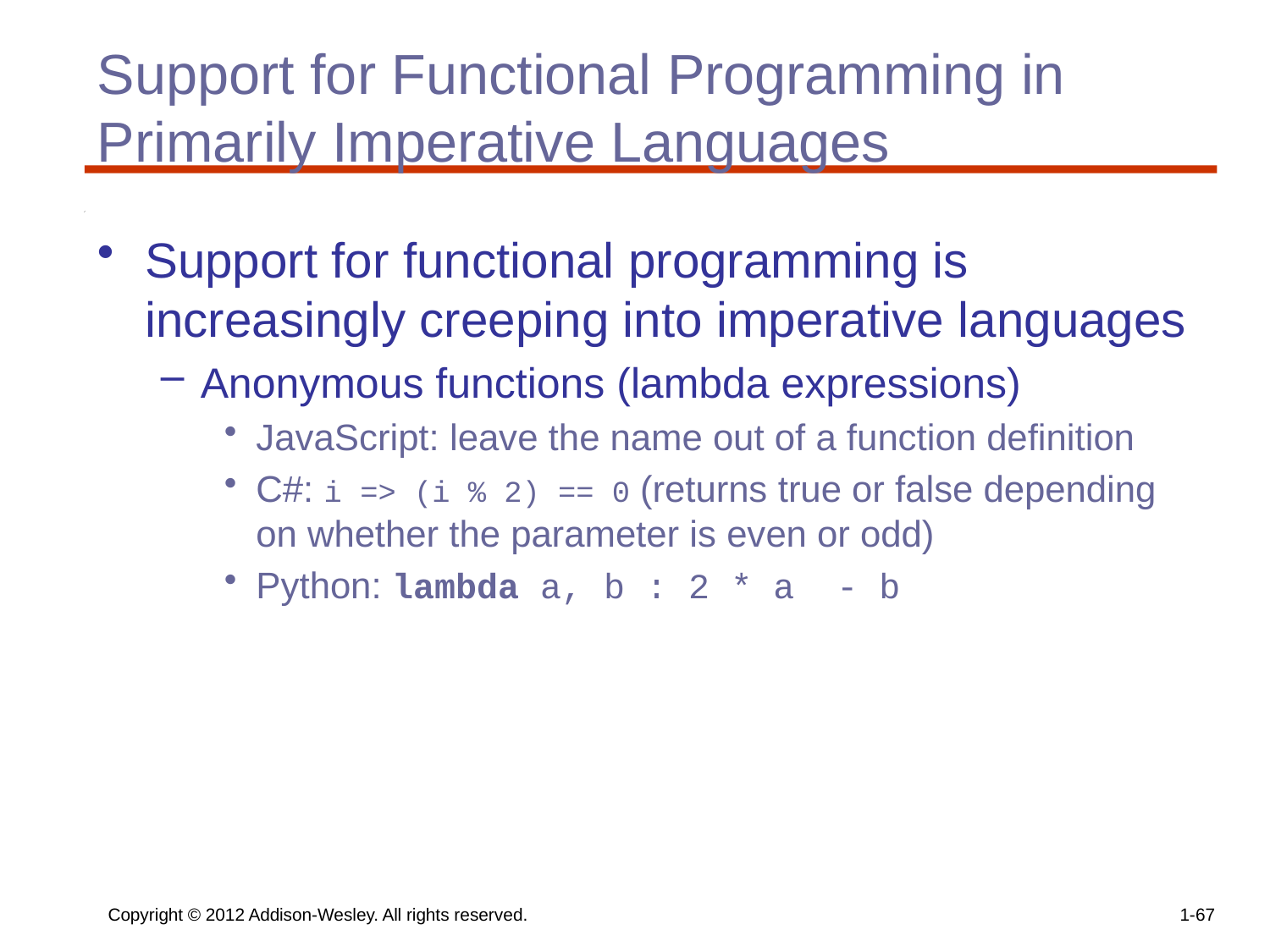

# Support for Functional Programming in Primarily Imperative Languages
Support for functional programming is increasingly creeping into imperative languages
Anonymous functions (lambda expressions)
JavaScript: leave the name out of a function definition
C#: i => (i % 2) == 0 (returns true or false depending on whether the parameter is even or odd)
Python: lambda a, b : 2 * a  - b
Copyright © 2012 Addison-Wesley. All rights reserved.
1-67